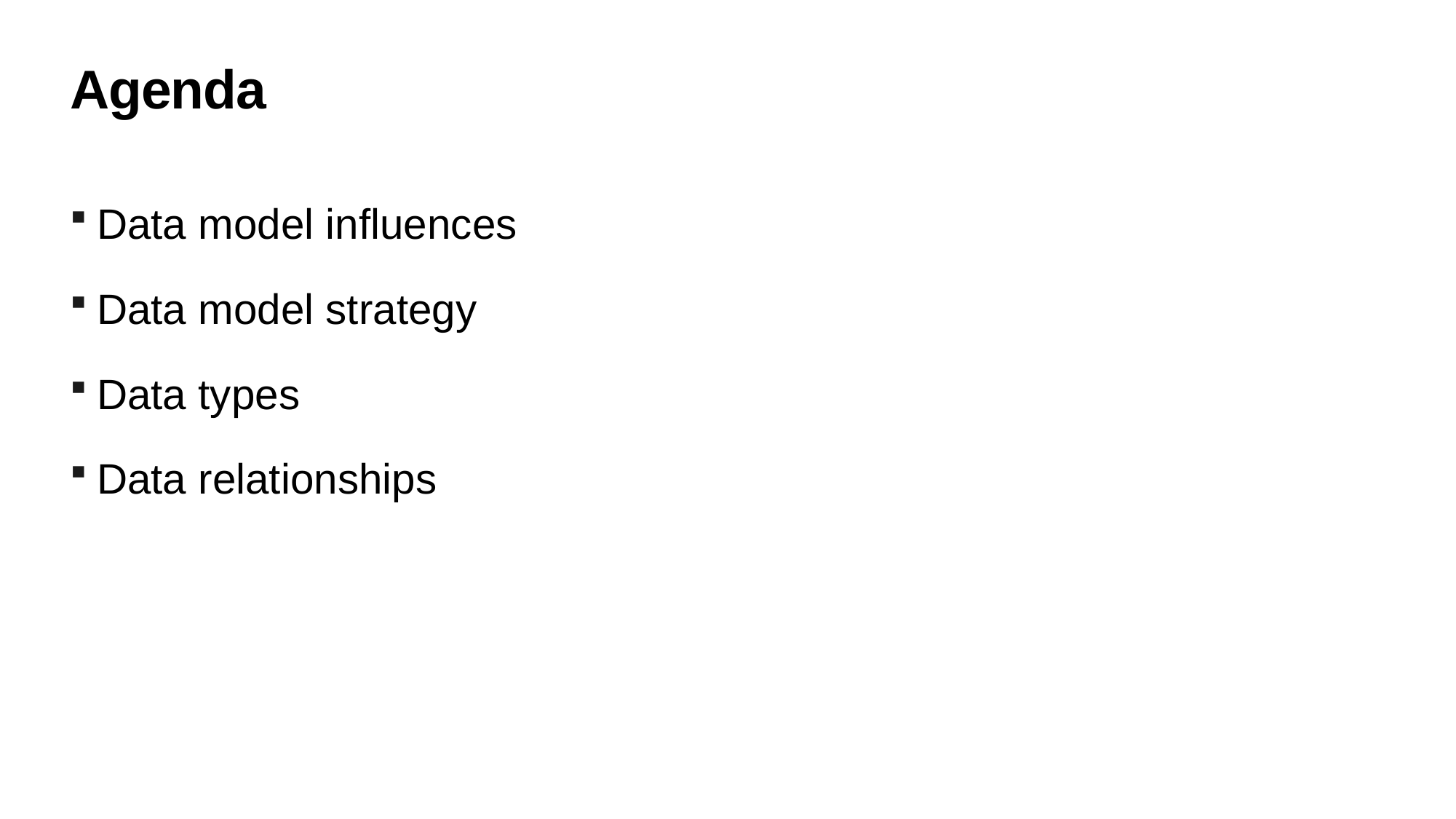

# Agenda
Data model influences
Data model strategy
Data types
Data relationships